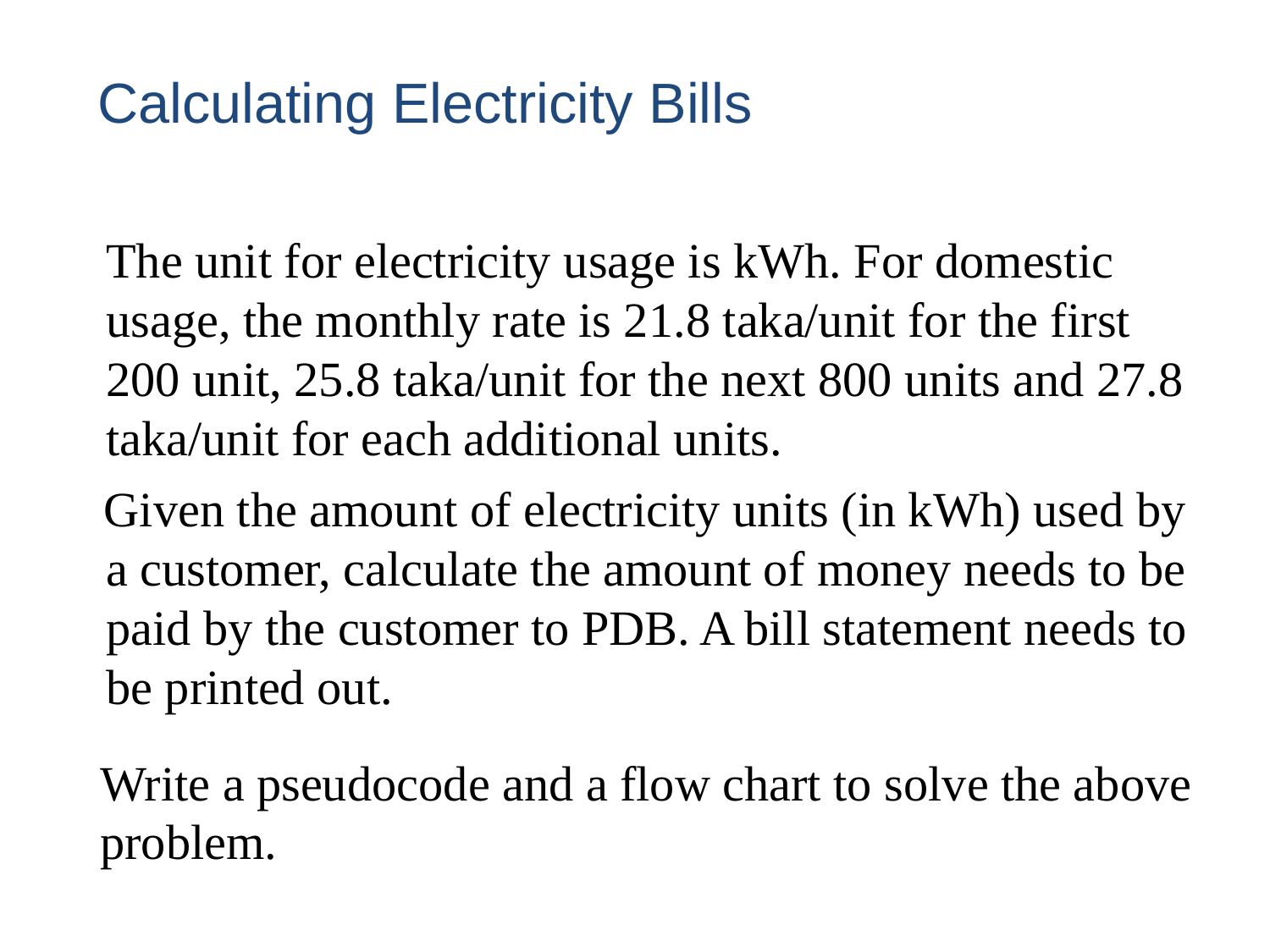

# Calculating Electricity Bills
	The unit for electricity usage is kWh. For domestic usage, the monthly rate is 21.8 taka/unit for the first 200 unit, 25.8 taka/unit for the next 800 units and 27.8 taka/unit for each additional units.
Given the amount of electricity units (in kWh) used by a customer, calculate the amount of money needs to be paid by the customer to PDB. A bill statement needs to be printed out.

	Write a pseudocode and a flow chart to solve the above problem.